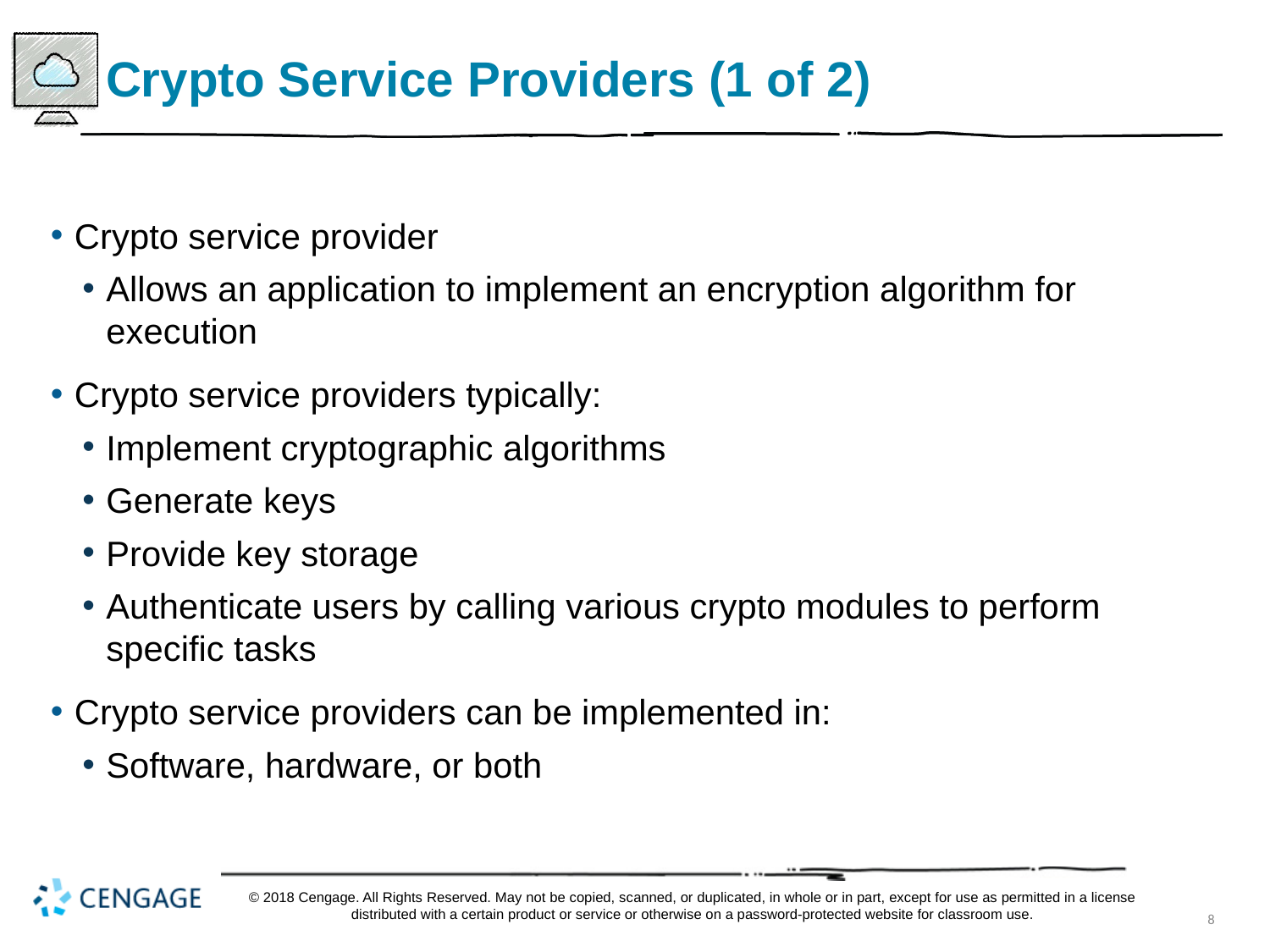

# Crypto Service Providers (1 of 2)
Crypto service provider
Allows an application to implement an encryption algorithm for execution
Crypto service providers typically:
Implement cryptographic algorithms
Generate keys
Provide key storage
Authenticate users by calling various crypto modules to perform specific tasks
Crypto service providers can be implemented in:
Software, hardware, or both
© 2018 Cengage. All Rights Reserved. May not be copied, scanned, or duplicated, in whole or in part, except for use as permitted in a license distributed with a certain product or service or otherwise on a password-protected website for classroom use.